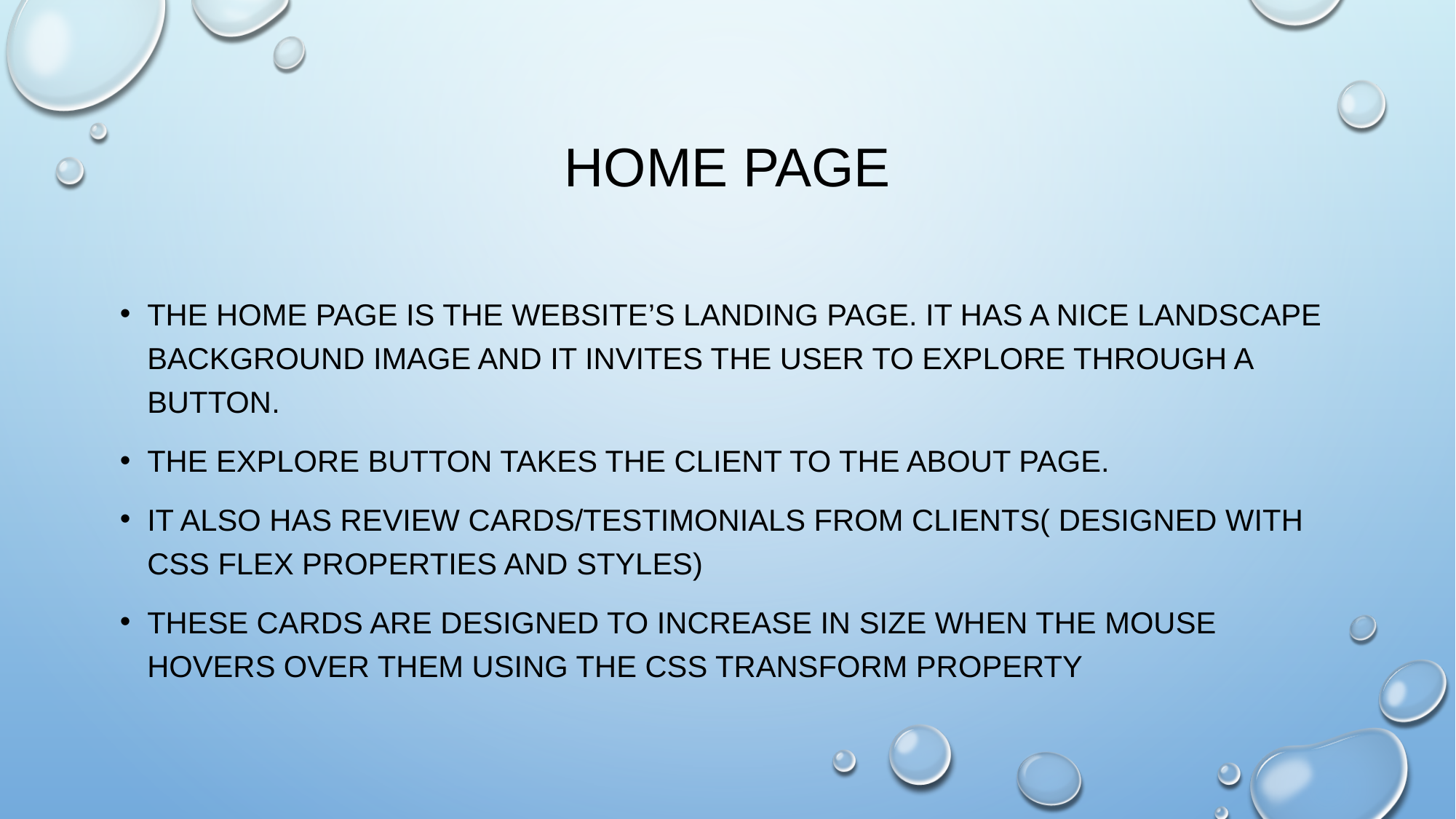

# Home page
The home page is the website’s landing page. It has a nice landscape background image and it invites the user to explore through a button.
The explore button takes the client to the about page.
It also has review cards/testimonials from clients( designed with css flex properties and styles)
These cards are designed to increase in size when the mouse hovers over them using the css transform property